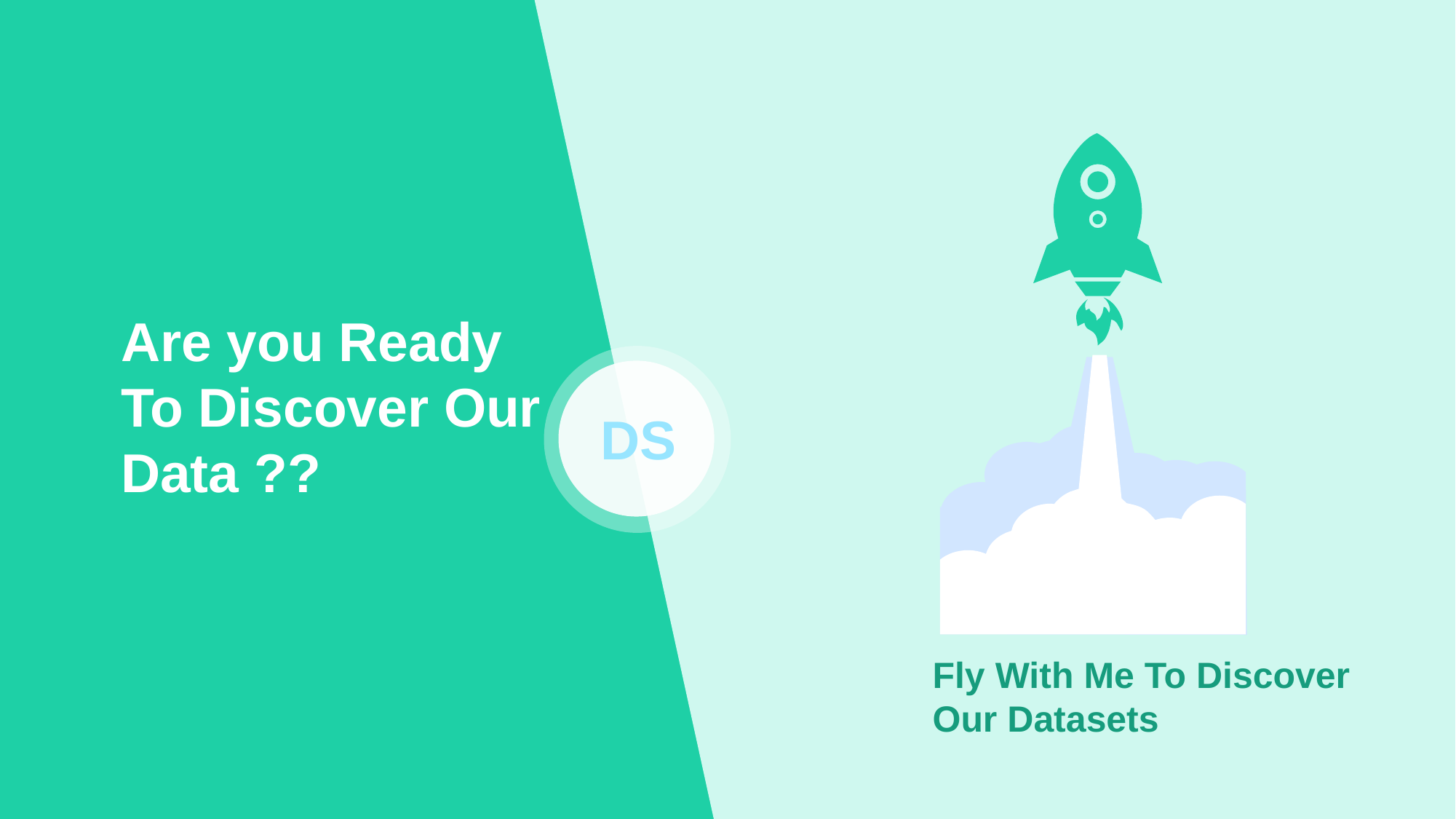

Are you Ready To Discover Our Data ??

DS
Fly With Me To Discover Our Datasets